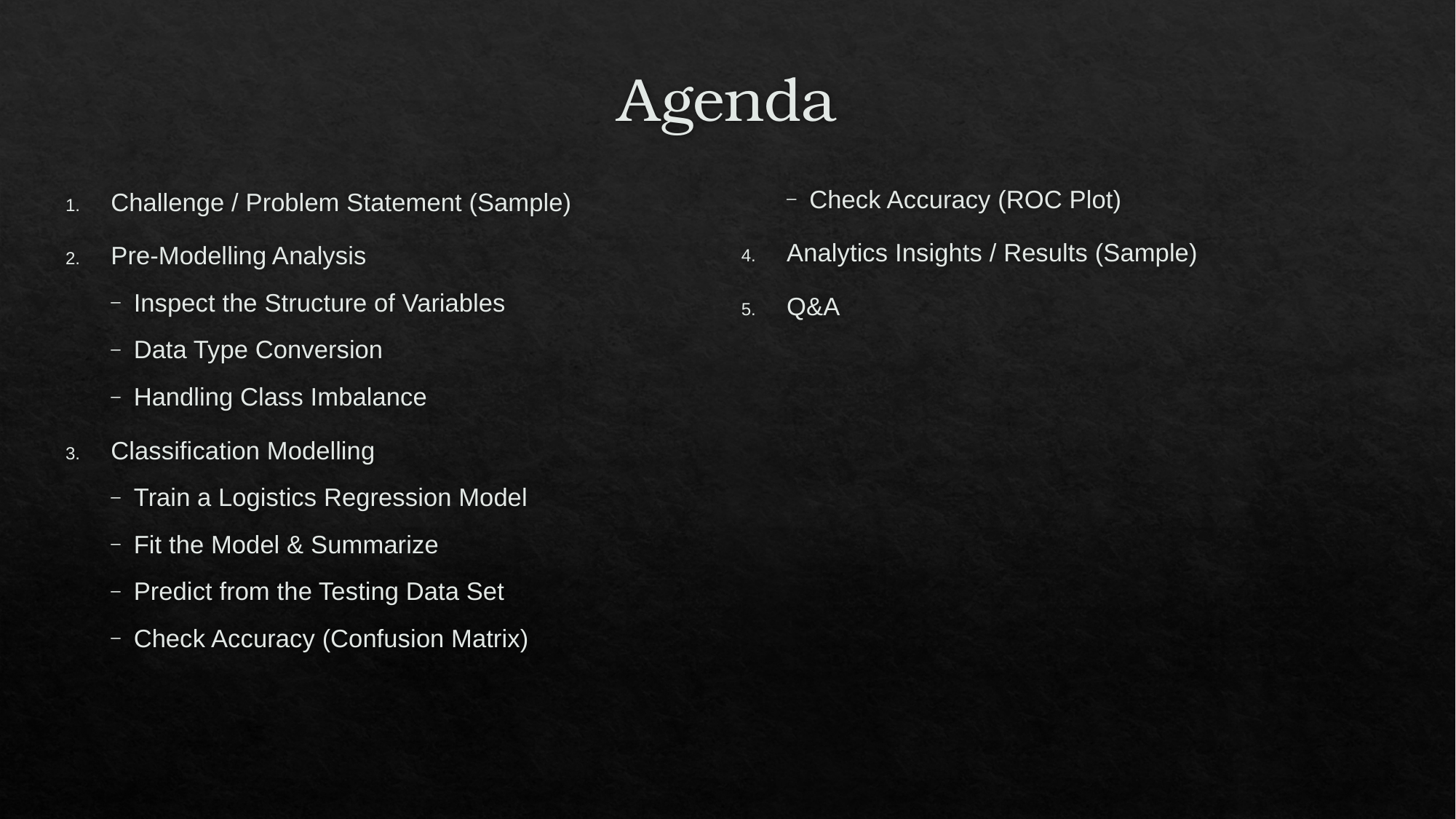

# Agenda
Challenge / Problem Statement (Sample)
Pre-Modelling Analysis
Inspect the Structure of Variables
Data Type Conversion
Handling Class Imbalance
Classification Modelling
Train a Logistics Regression Model
Fit the Model & Summarize
Predict from the Testing Data Set
Check Accuracy (Confusion Matrix)
Check Accuracy (ROC Plot)
Analytics Insights / Results (Sample)
Q&A